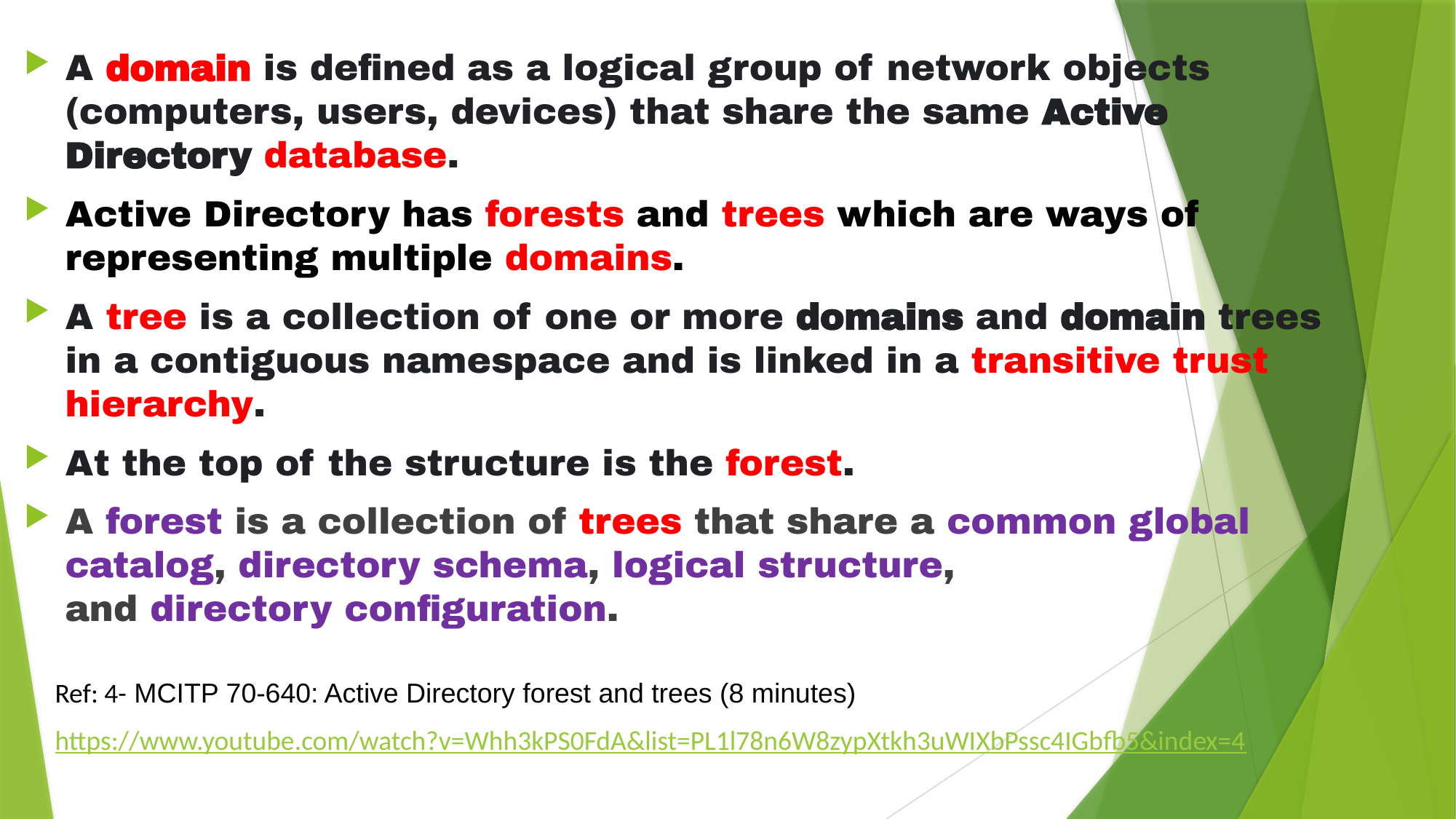

A domain is defined as a logical group of network objects (computers, users, devices) that share the same Active Directory database.
Active Directory has forests and trees which are ways of representing multiple domains.
A tree is a collection of one or more domains and domain trees in a contiguous namespace and is linked in a transitive trust hierarchy.
At the top of the structure is the forest.
A forest is a collection of trees that share a common global catalog, directory schema, logical structure, and directory configuration.
Ref: 4- MCITP 70-640: Active Directory forest and trees (8 minutes)
https://www.youtube.com/watch?v=Whh3kPS0FdA&list=PL1l78n6W8zypXtkh3uWIXbPssc4IGbfb5&index=4